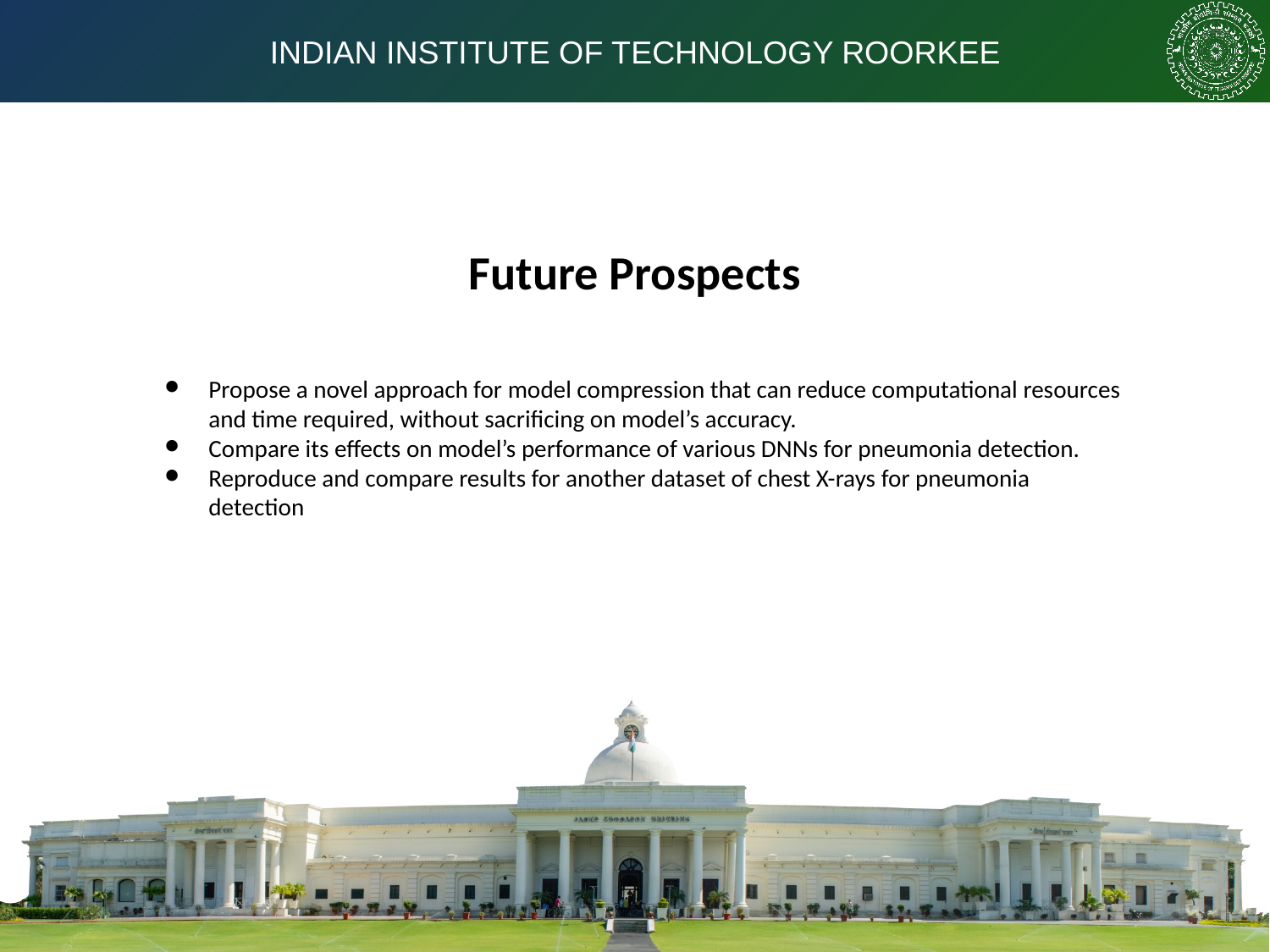

Future Prospects
Propose a novel approach for model compression that can reduce computational resources and time required, without sacrificing on model’s accuracy.
Compare its effects on model’s performance of various DNNs for pneumonia detection.
Reproduce and compare results for another dataset of chest X-rays for pneumonia detection